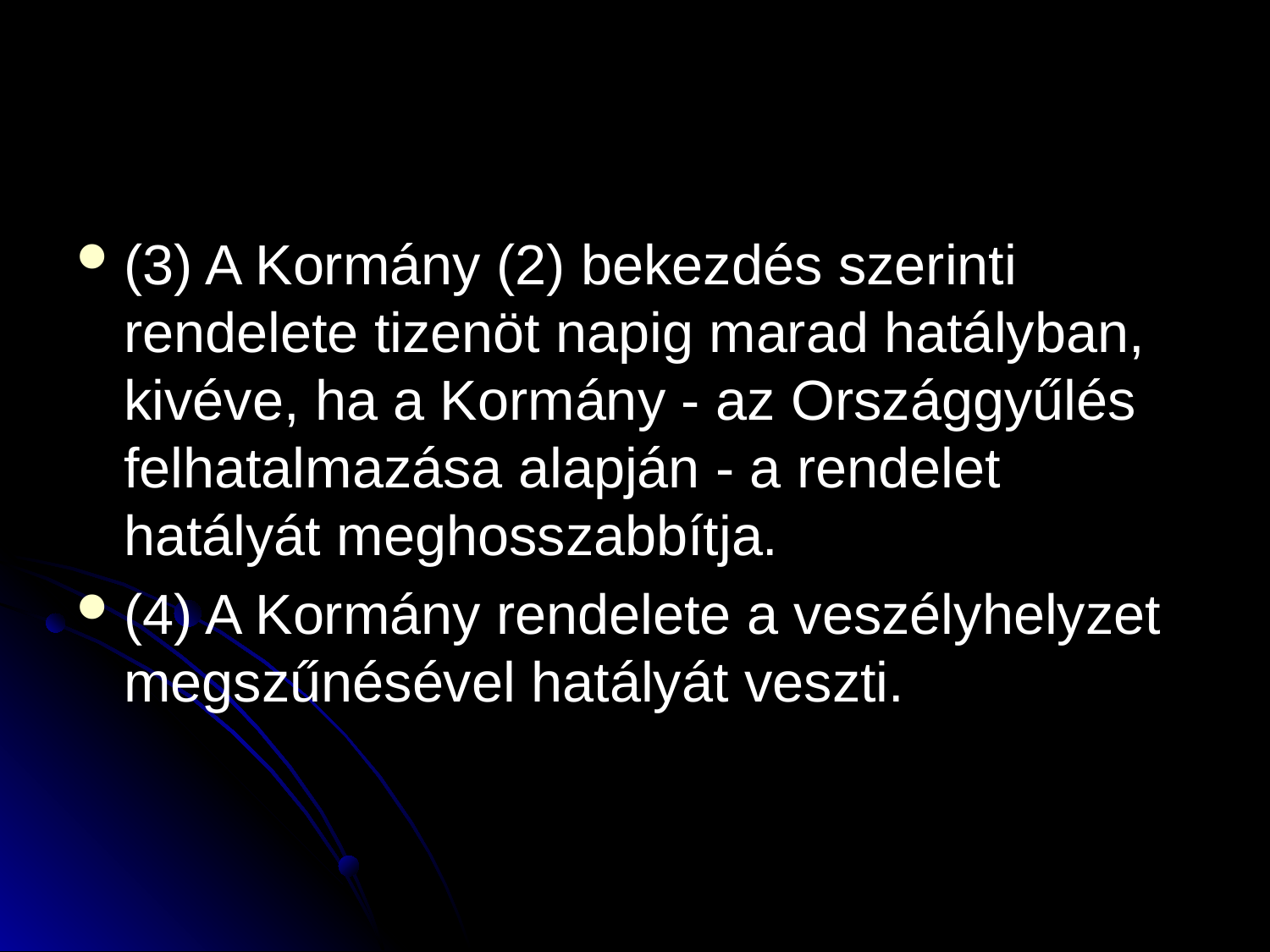

#
(3) A Kormány (2) bekezdés szerinti rendelete tizenöt napig marad hatályban, kivéve, ha a Kormány - az Országgyűlés felhatalmazása alapján - a rendelet hatályát meghosszabbítja.
(4) A Kormány rendelete a veszélyhelyzet megszűnésével hatályát veszti.